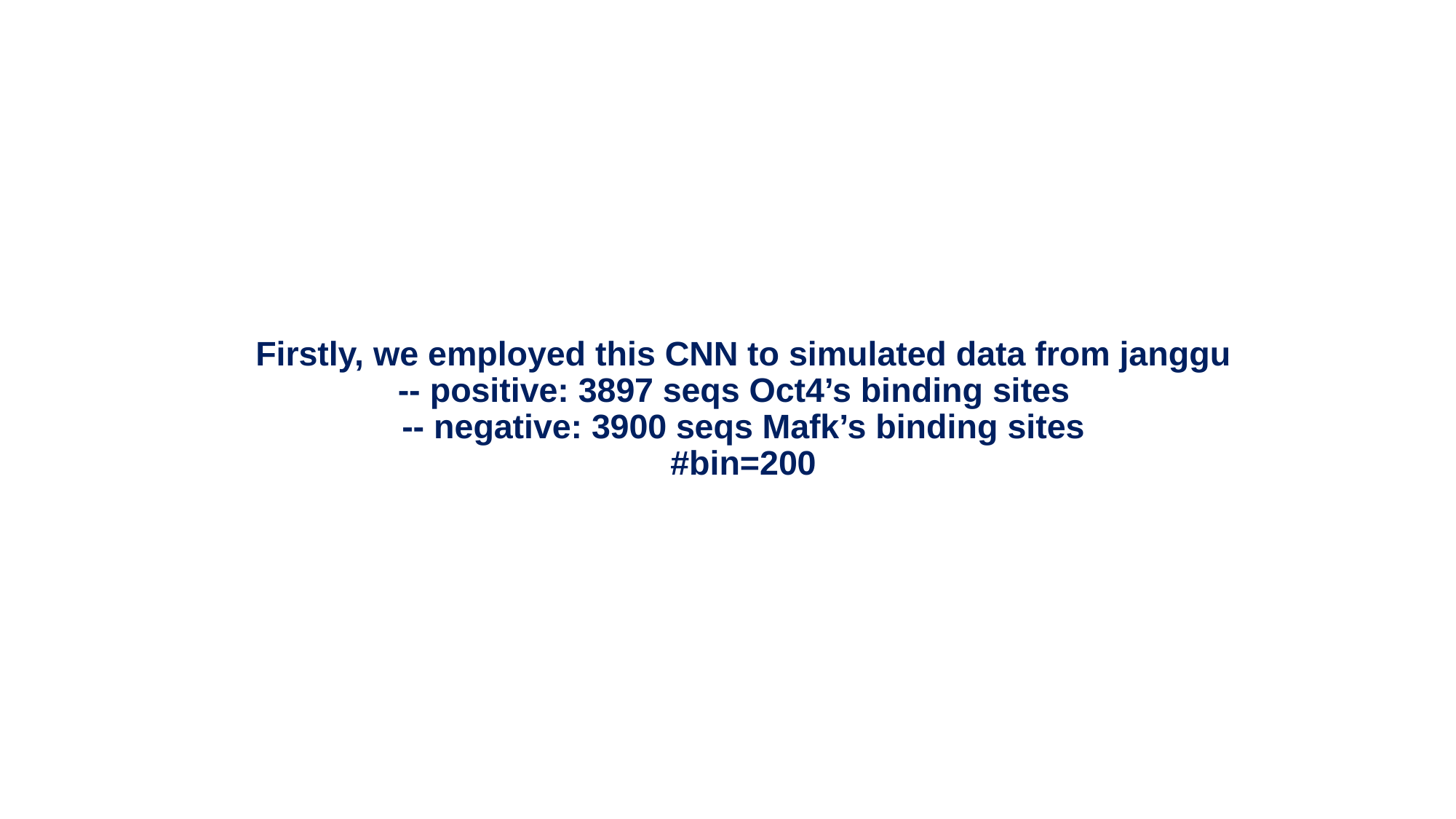

# Firstly, we employed this CNN to simulated data from janggu -- positive: 3897 seqs Oct4’s binding sites -- negative: 3900 seqs Mafk’s binding sites #bin=200